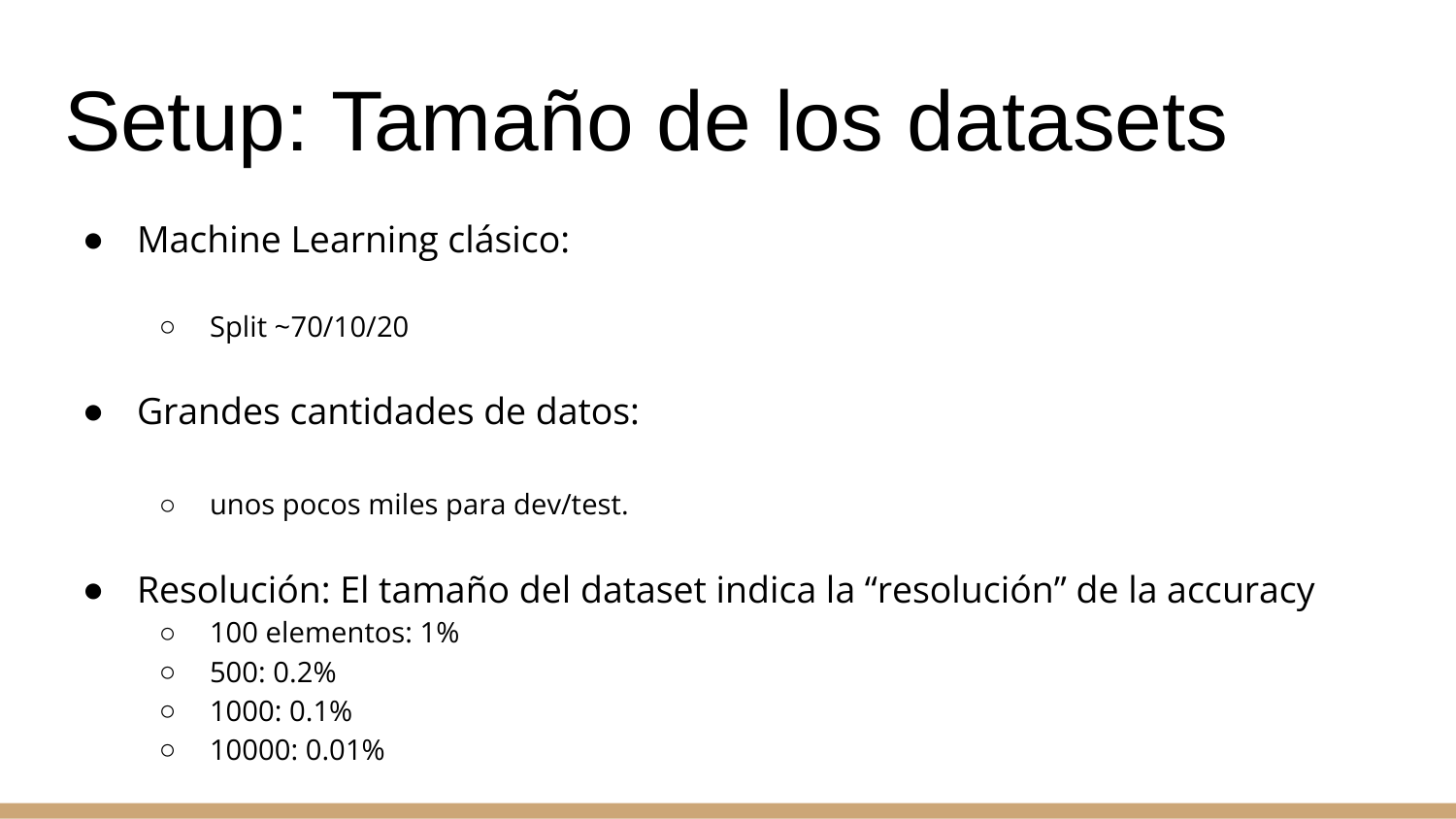

# Setup: Tamaño de los datasets
Machine Learning clásico:
Split ~70/10/20
Grandes cantidades de datos:
unos pocos miles para dev/test.
Resolución: El tamaño del dataset indica la “resolución” de la accuracy
100 elementos: 1%
500: 0.2%
1000: 0.1%
10000: 0.01%